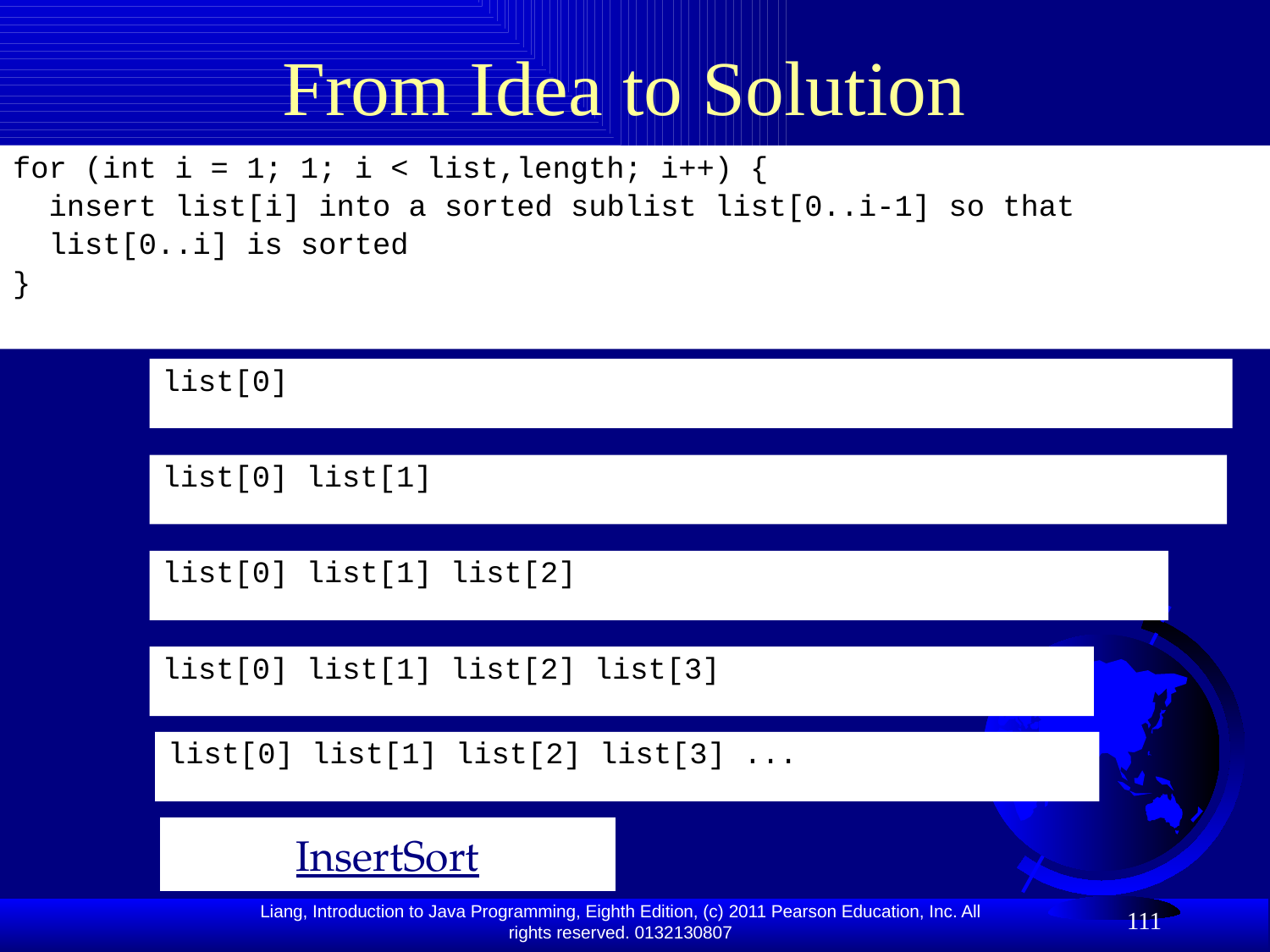

# From Idea to Solution
for (int i = 1; 1; i < list,length; i++) {
  insert list[i] into a sorted sublist list[0..i-1] so that
  list[0..i] is sorted
}
list[0]
list[0] list[1]
list[0] list[1] list[2]
list[0] list[1] list[2] list[3]

list[0] list[1] list[2] list[3] ...

InsertSort
111